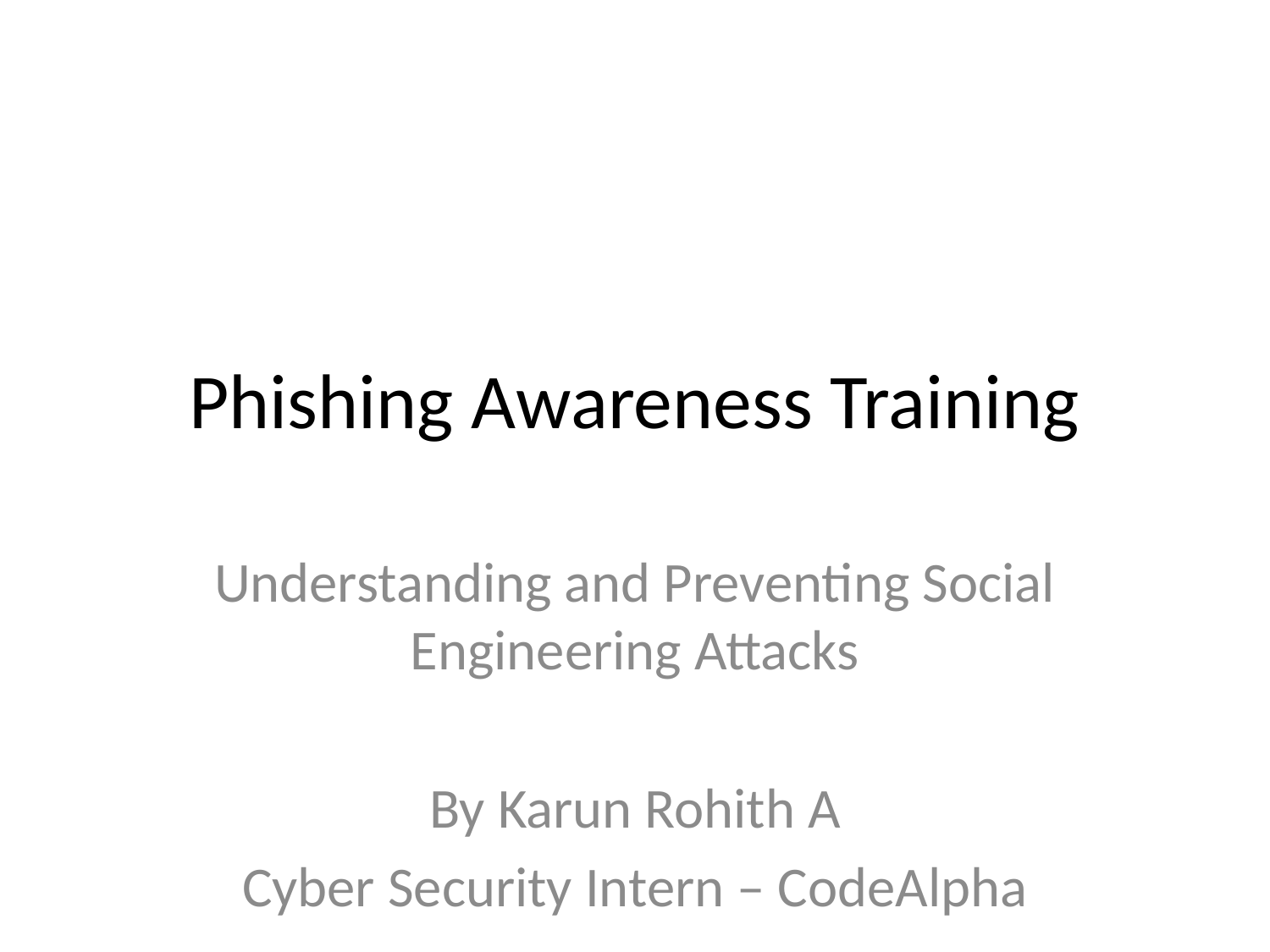

# Phishing Awareness Training
Understanding and Preventing Social Engineering Attacks

By Karun Rohith A
Cyber Security Intern – CodeAlpha